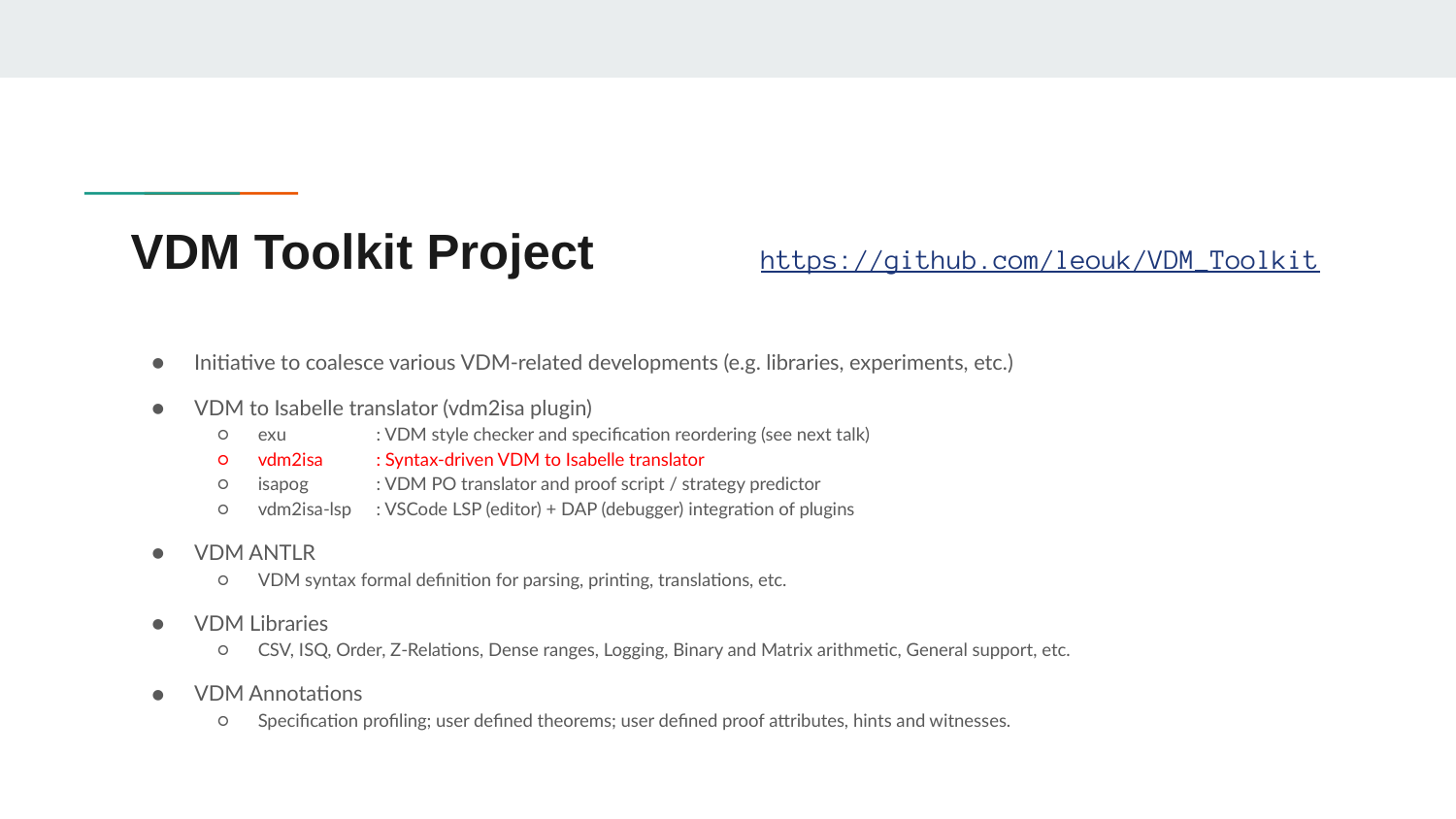

# VDM Toolkit Project 		      https://github.com/leouk/VDM_Toolkit
Initiative to coalesce various VDM-related developments (e.g. libraries, experiments, etc.)
VDM to Isabelle translator (vdm2isa plugin)
exu		: VDM style checker and specification reordering (see next talk)
vdm2isa	: Syntax-driven VDM to Isabelle translator
isapog		: VDM PO translator and proof script / strategy predictor
vdm2isa-lsp	: VSCode LSP (editor) + DAP (debugger) integration of plugins
VDM ANTLR
VDM syntax formal definition for parsing, printing, translations, etc.
VDM Libraries
CSV, ISQ, Order, Z-Relations, Dense ranges, Logging, Binary and Matrix arithmetic, General support, etc.
VDM Annotations
Specification profiling; user defined theorems; user defined proof attributes, hints and witnesses.